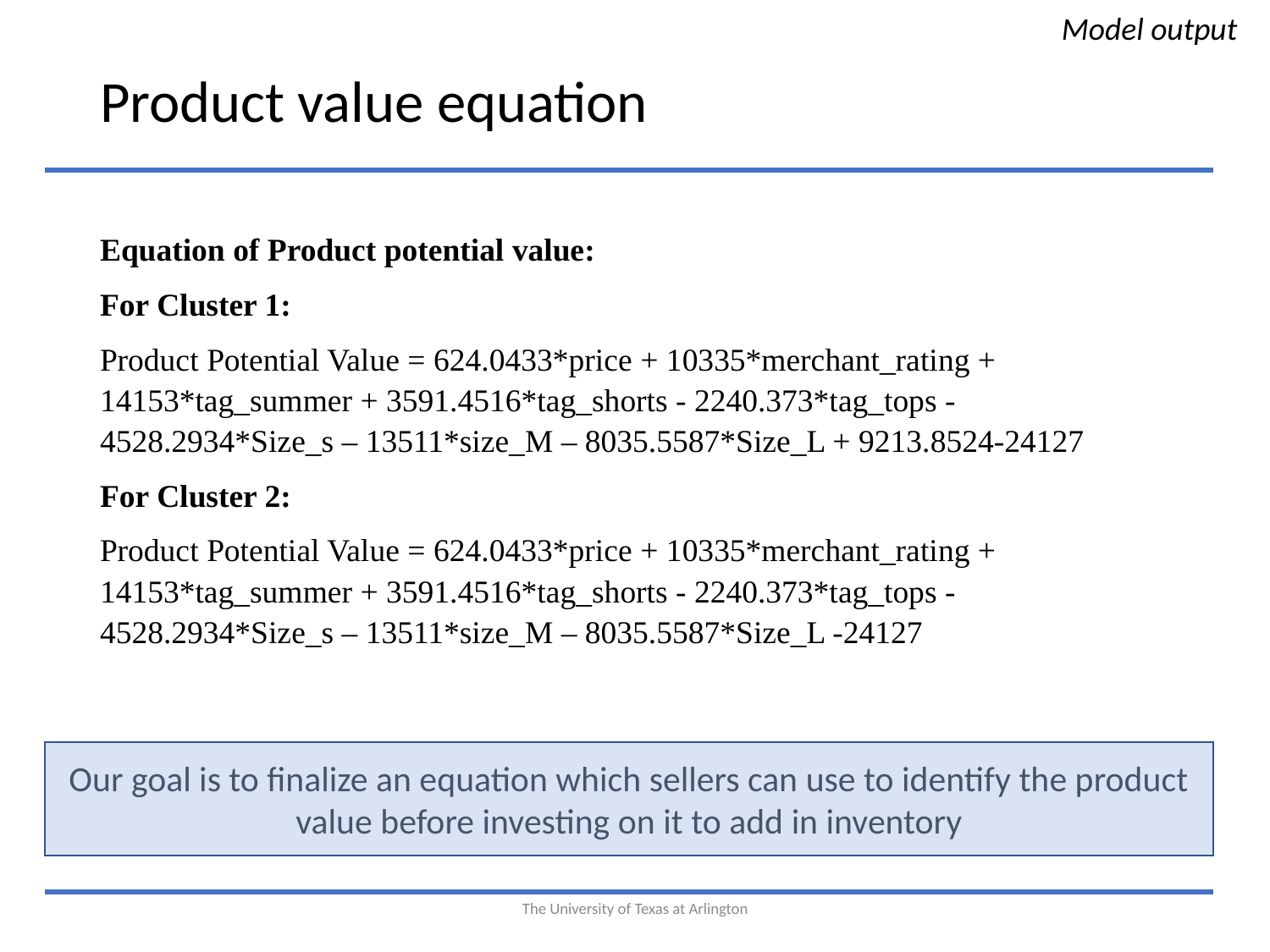

Model output
# Product value equation
Equation of Product potential value:
For Cluster 1:
Product Potential Value = 624.0433*price + 10335*merchant_rating + 14153*tag_summer + 3591.4516*tag_shorts - 2240.373*tag_tops - 4528.2934*Size_s – 13511*size_M – 8035.5587*Size_L + 9213.8524-24127
For Cluster 2:
Product Potential Value = 624.0433*price + 10335*merchant_rating + 14153*tag_summer + 3591.4516*tag_shorts - 2240.373*tag_tops - 4528.2934*Size_s – 13511*size_M – 8035.5587*Size_L -24127

Our goal is to finalize an equation which sellers can use to identify the product value before investing on it to add in inventory
The University of Texas at Arlington